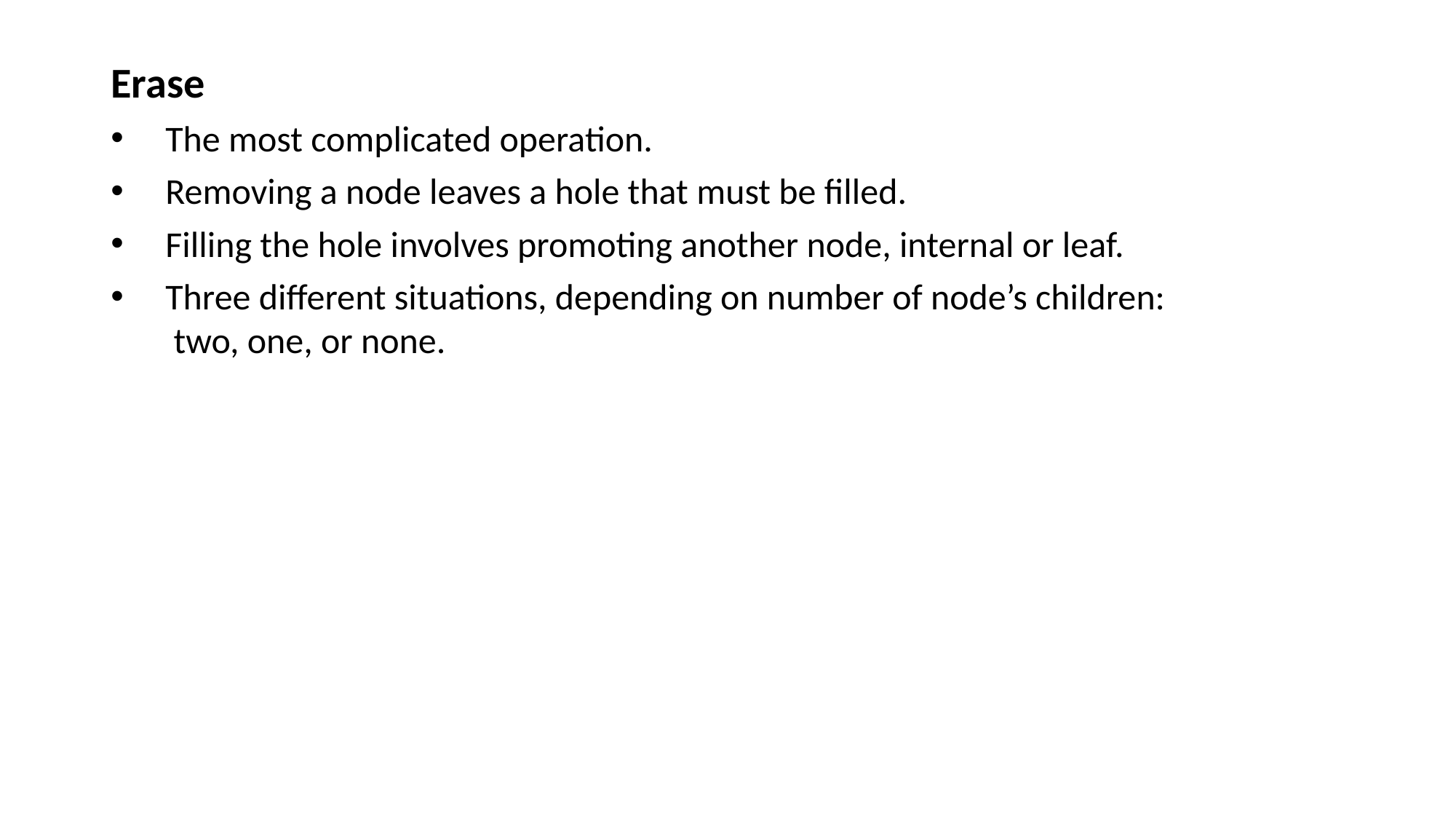

Erase
The most complicated operation.
Removing a node leaves a hole that must be filled.
Filling the hole involves promoting another node, internal or leaf.
Three different situations, depending on number of node’s children:
 two, one, or none.